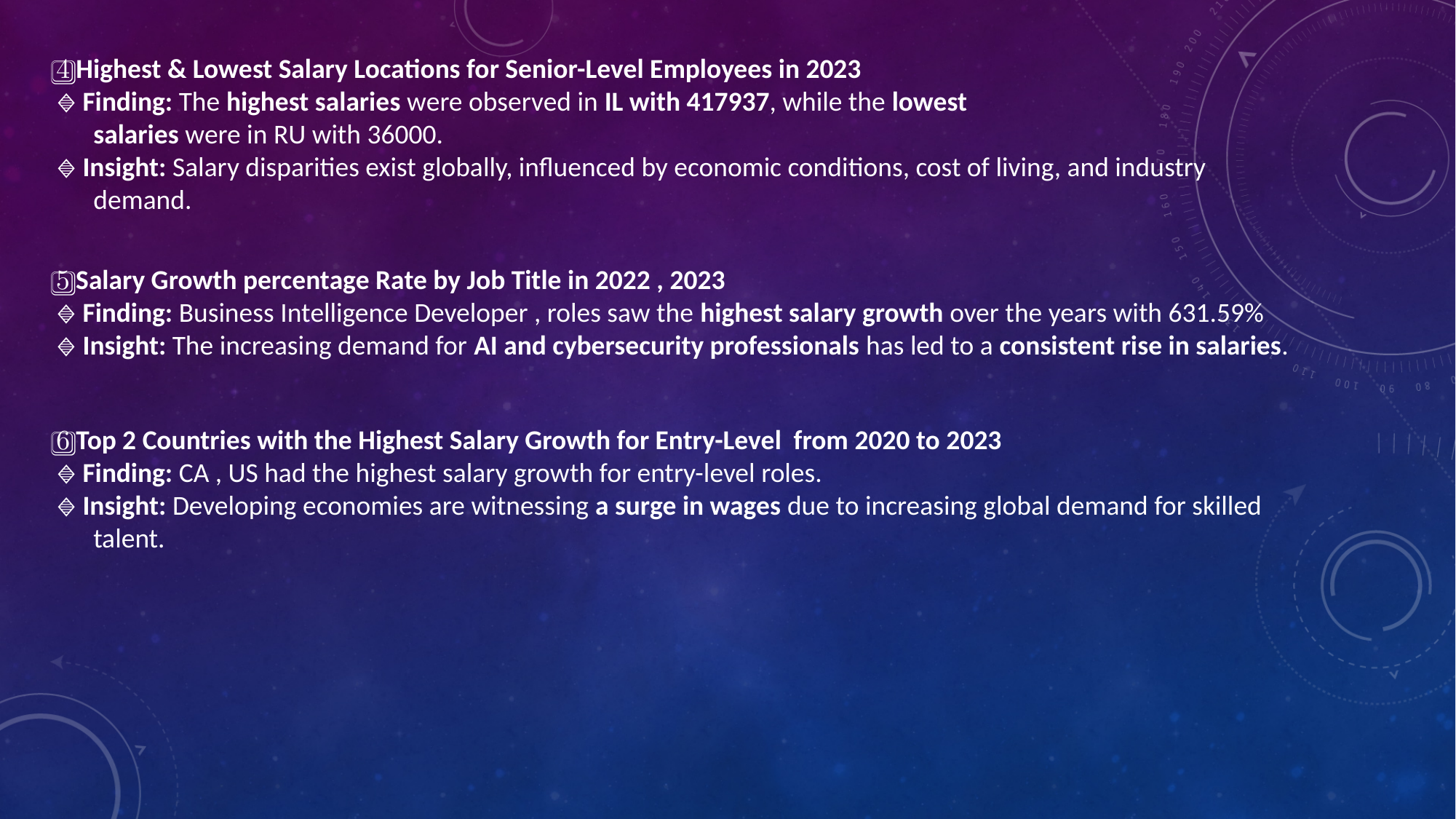

4️⃣ Highest & Lowest Salary Locations for Senior-Level Employees in 2023
🔹 Finding: The highest salaries were observed in IL with 417937, while the lowest
      salaries were in RU with 36000.
🔹 Insight: Salary disparities exist globally, influenced by economic conditions, cost of living, and industry
      demand.
5️⃣ Salary Growth percentage Rate by Job Title in 2022 , 2023
🔹 Finding: Business Intelligence Developer , roles saw the highest salary growth over the years with 631.59%
🔹 Insight: The increasing demand for AI and cybersecurity professionals has led to a consistent rise in salaries.
6️⃣ Top 2 Countries with the Highest Salary Growth for Entry-Level  from 2020 to 2023
🔹 Finding: CA , US had the highest salary growth for entry-level roles.
🔹 Insight: Developing economies are witnessing a surge in wages due to increasing global demand for skilled
      talent.